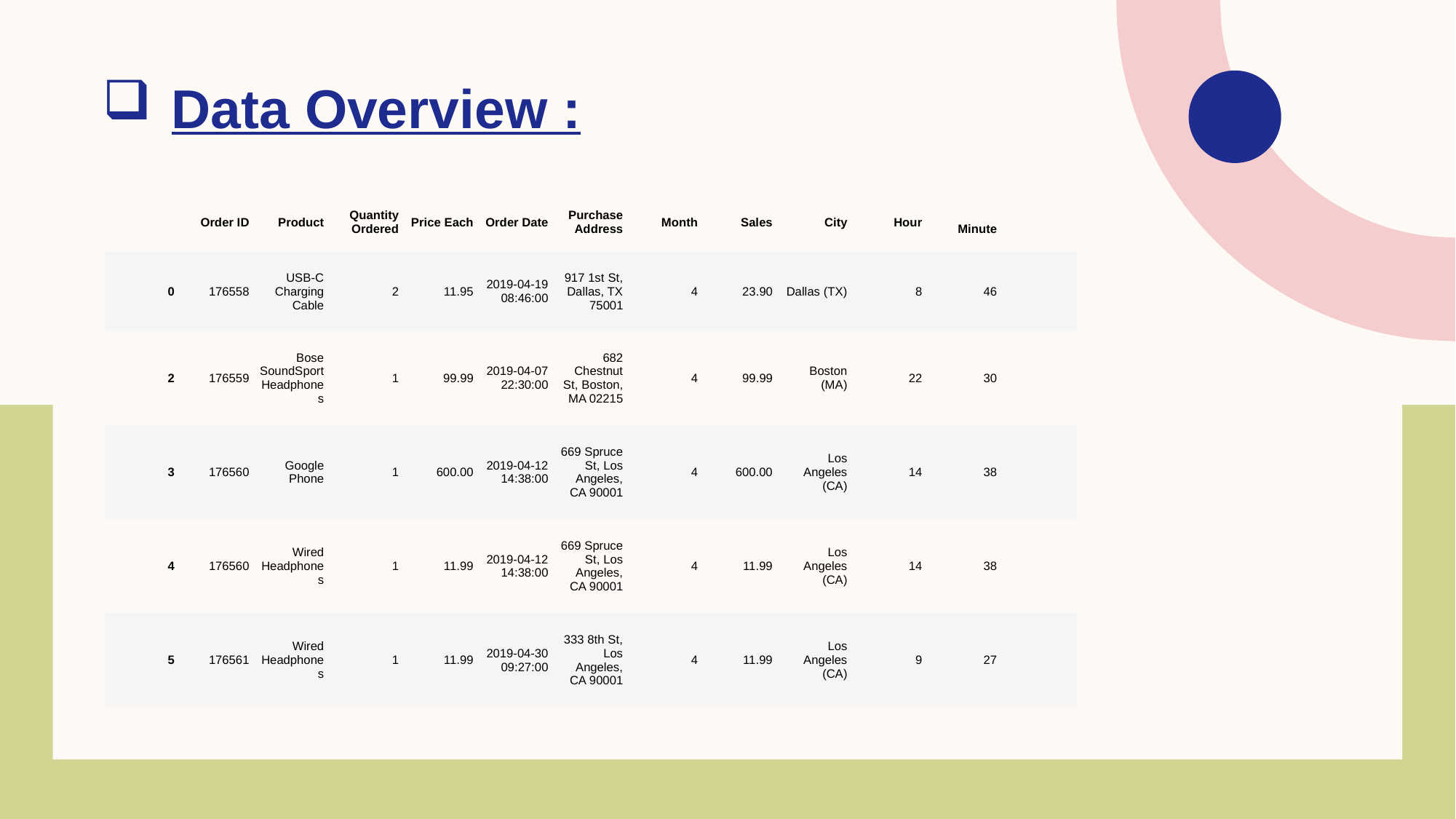

# Data Overview :
|  | Order ID | Product | Quantity Ordered | Price Each | Order Date | Purchase Address | Month | Sales | City | Hour | Minute |  |
| --- | --- | --- | --- | --- | --- | --- | --- | --- | --- | --- | --- | --- |
| 0 | 176558 | USB-C Charging Cable | 2 | 11.95 | 2019-04-19 08:46:00 | 917 1st St, Dallas, TX 75001 | 4 | 23.90 | Dallas (TX) | 8 | 46 |  |
| 2 | 176559 | Bose SoundSport Headphones | 1 | 99.99 | 2019-04-07 22:30:00 | 682 Chestnut St, Boston, MA 02215 | 4 | 99.99 | Boston (MA) | 22 | 30 |  |
| 3 | 176560 | Google Phone | 1 | 600.00 | 2019-04-12 14:38:00 | 669 Spruce St, Los Angeles, CA 90001 | 4 | 600.00 | Los Angeles (CA) | 14 | 38 |  |
| 4 | 176560 | Wired Headphones | 1 | 11.99 | 2019-04-12 14:38:00 | 669 Spruce St, Los Angeles, CA 90001 | 4 | 11.99 | Los Angeles (CA) | 14 | 38 |  |
| 5 | 176561 | Wired Headphones | 1 | 11.99 | 2019-04-30 09:27:00 | 333 8th St, Los Angeles, CA 90001 | 4 | 11.99 | Los Angeles (CA) | 9 | 27 |  |